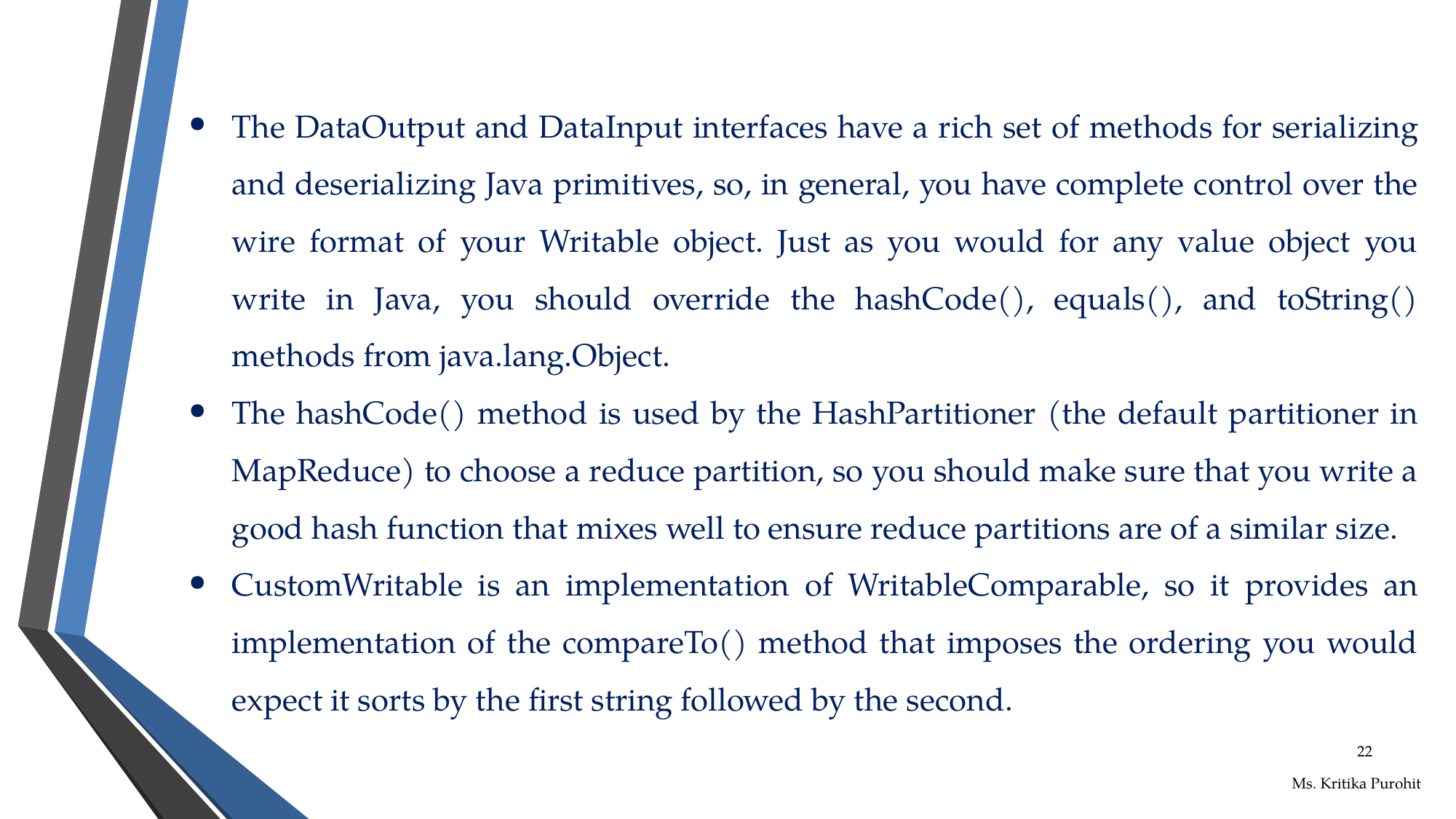

The DataOutput and DataInput interfaces have a rich set of methods for serializing and deserializing Java primitives, so, in general, you have complete control over the wire format of your Writable object. Just as you would for any value object you write in Java, you should override the hashCode(), equals(), and toString() methods from java.lang.Object.
The hashCode() method is used by the HashPartitioner (the default partitioner in MapReduce) to choose a reduce partition, so you should make sure that you write a good hash function that mixes well to ensure reduce partitions are of a similar size.
CustomWritable is an implementation of WritableComparable, so it provides an implementation of the compareTo() method that imposes the ordering you would expect it sorts by the first string followed by the second.
22
Ms. Kritika Purohit